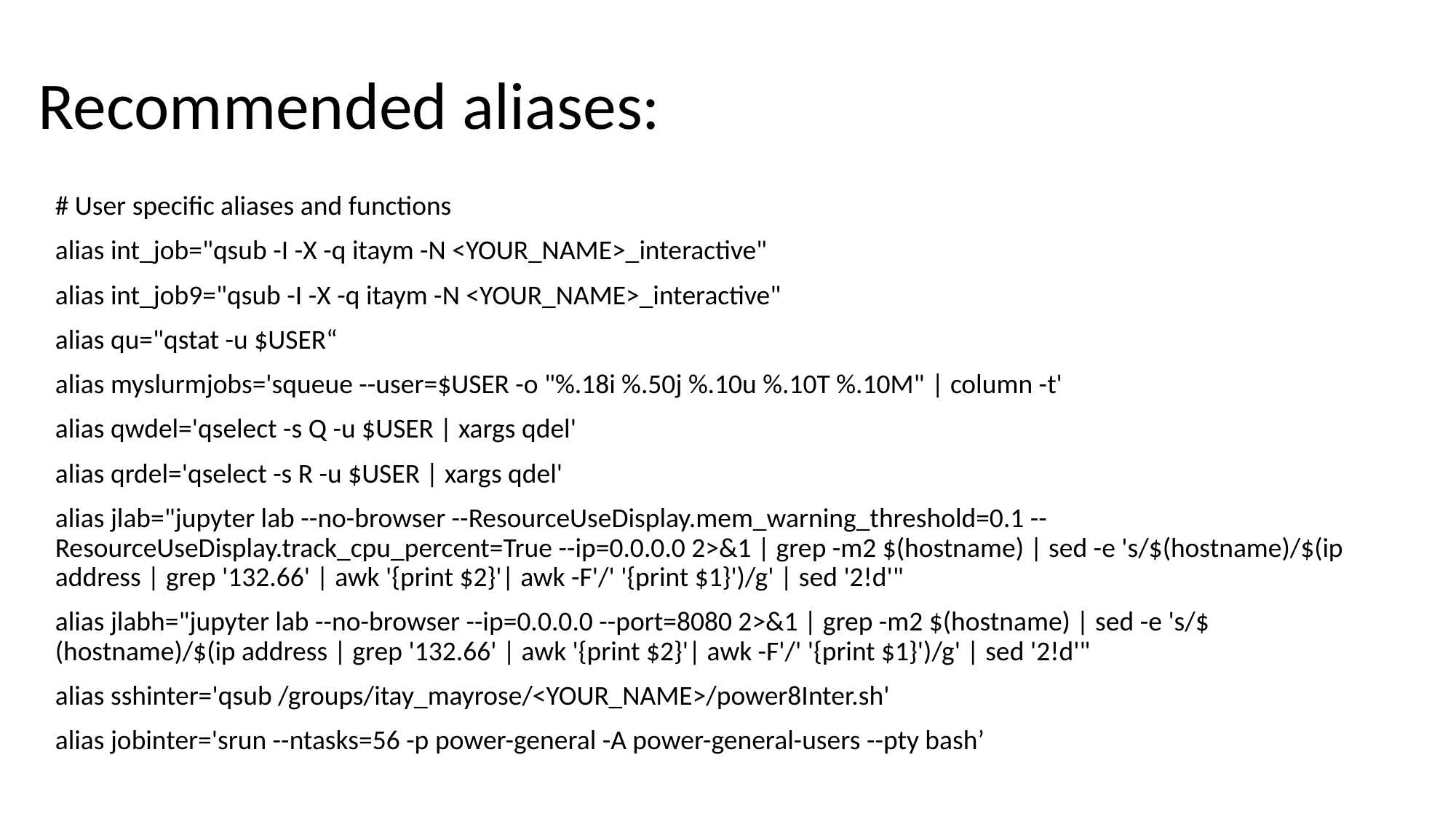

# Recommended aliases:
# User specific aliases and functions
alias int_job="qsub -I -X -q itaym -N <YOUR_NAME>_interactive"
alias int_job9="qsub -I -X -q itaym -N <YOUR_NAME>_interactive"
alias qu="qstat -u $USER“
alias myslurmjobs='squeue --user=$USER -o "%.18i %.50j %.10u %.10T %.10M" | column -t'
alias qwdel='qselect -s Q -u $USER | xargs qdel'
alias qrdel='qselect -s R -u $USER | xargs qdel'
alias jlab="jupyter lab --no-browser --ResourceUseDisplay.mem_warning_threshold=0.1 --ResourceUseDisplay.track_cpu_percent=True --ip=0.0.0.0 2>&1 | grep -m2 $(hostname) | sed -e 's/$(hostname)/$(ip address | grep '132.66' | awk '{print $2}'| awk -F'/' '{print $1}')/g' | sed '2!d'"
alias jlabh="jupyter lab --no-browser --ip=0.0.0.0 --port=8080 2>&1 | grep -m2 $(hostname) | sed -e 's/$(hostname)/$(ip address | grep '132.66' | awk '{print $2}'| awk -F'/' '{print $1}')/g' | sed '2!d'"
alias sshinter='qsub /groups/itay_mayrose/<YOUR_NAME>/power8Inter.sh'
alias jobinter='srun --ntasks=56 -p power-general -A power-general-users --pty bash’